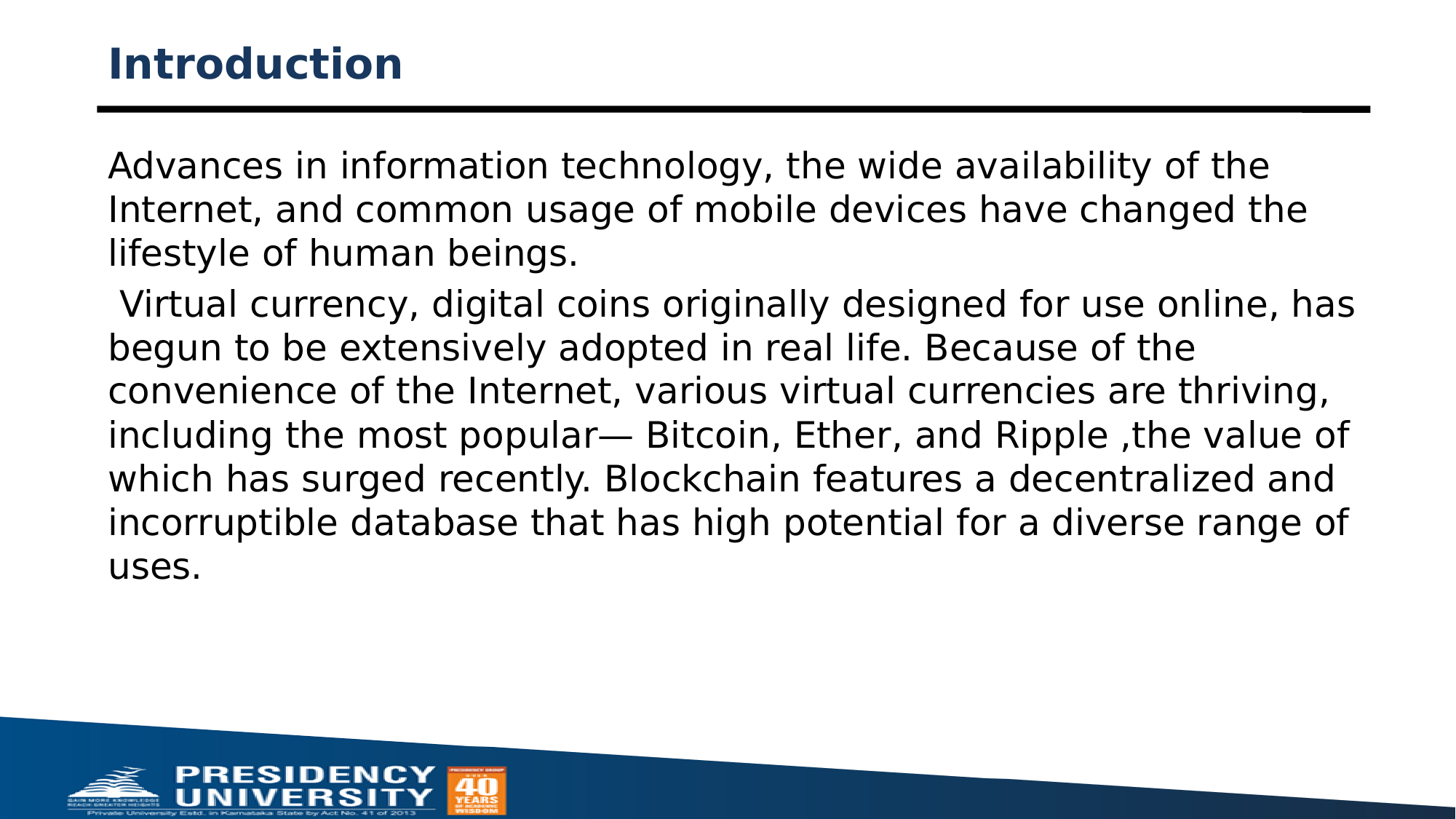

# Introduction
Advances in information technology, the wide availability of the Internet, and common usage of mobile devices have changed the lifestyle of human beings.
 Virtual currency, digital coins originally designed for use online, has begun to be extensively adopted in real life. Because of the convenience of the Internet, various virtual currencies are thriving, including the most popular— Bitcoin, Ether, and Ripple ,the value of which has surged recently. Blockchain features a decentralized and incorruptible database that has high potential for a diverse range of uses.